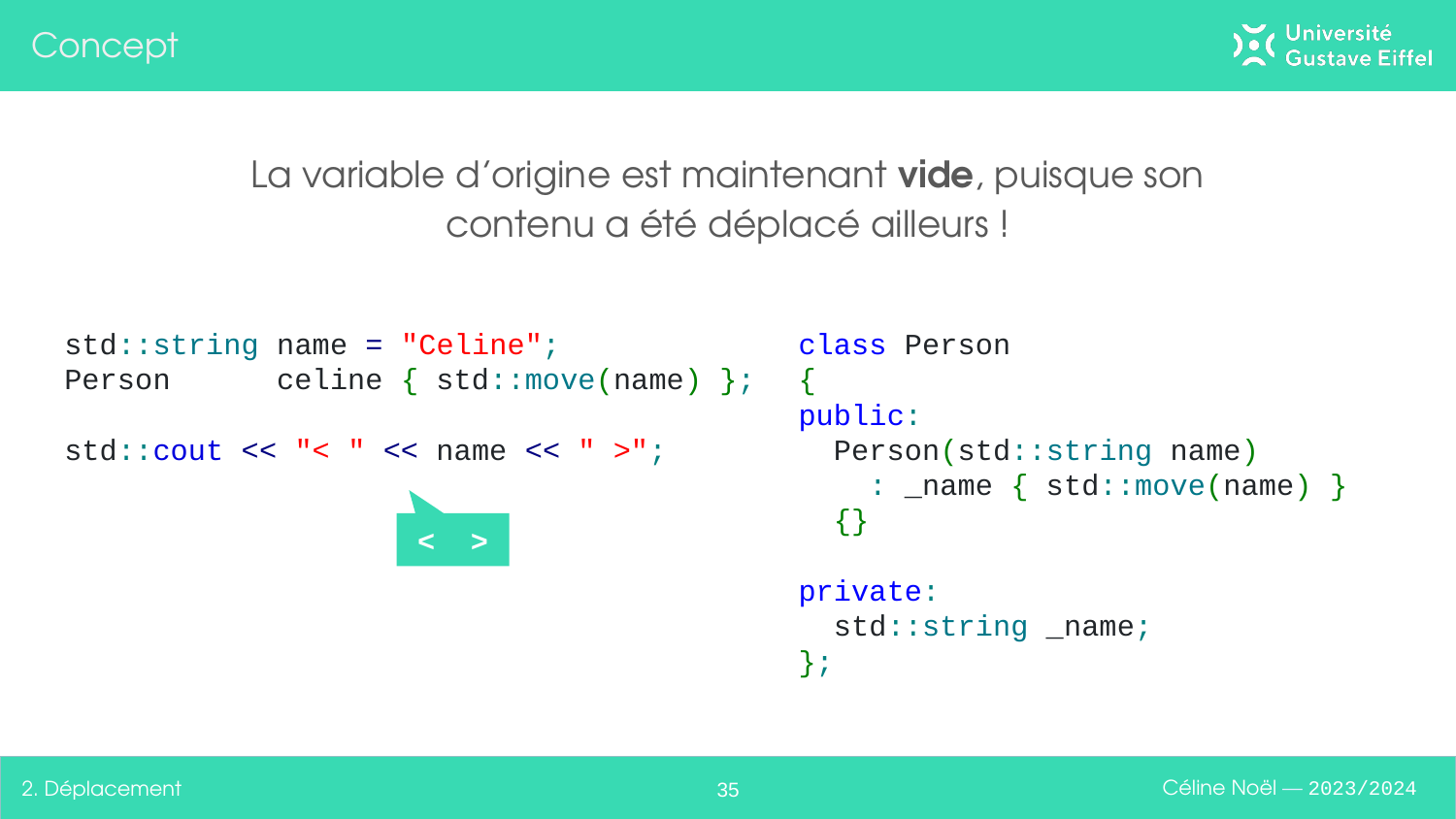

# Concept
La variable d’origine est maintenant vide, puisque son
contenu a été déplacé ailleurs !
std::string name = "Celine";
Person      celine { std::move(name) };
std::cout << "< " << name << " >";
class Person
{
public:
  Person(std::string name)
    : _name { std::move(name) }
  {}

private:
  std::string _name;
};
<  >
2. Déplacement
35